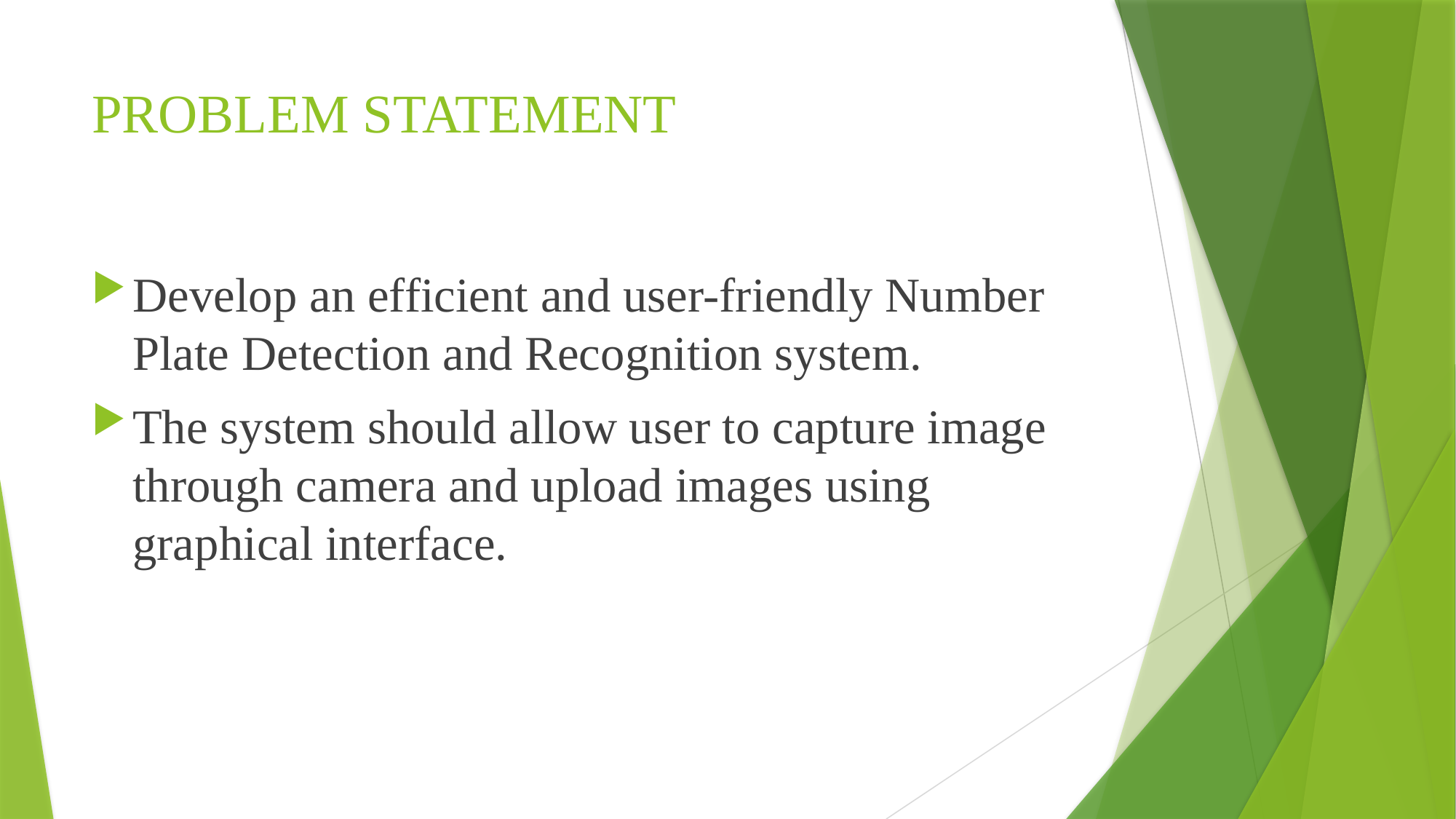

# PROBLEM STATEMENT
Develop an efficient and user-friendly Number Plate Detection and Recognition system.
The system should allow user to capture image through camera and upload images using graphical interface.